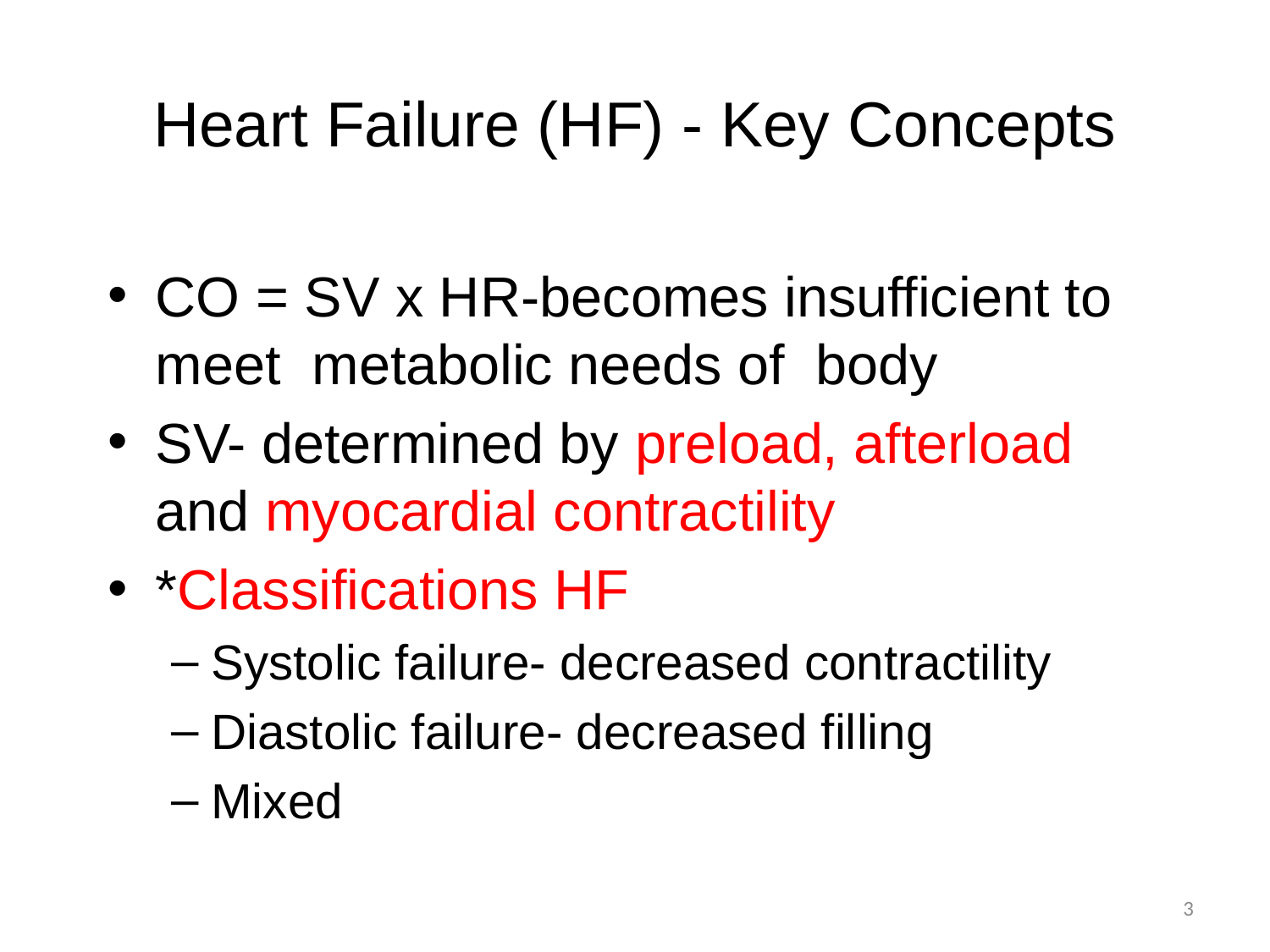

# Heart Failure (HF) - Key Concepts
CO = SV x HR-becomes insufficient to meet  metabolic needs of  body
SV- determined by preload, afterload and myocardial contractility
*Classifications HF
Systolic failure- decreased contractility
Diastolic failure- decreased filling
Mixed
3